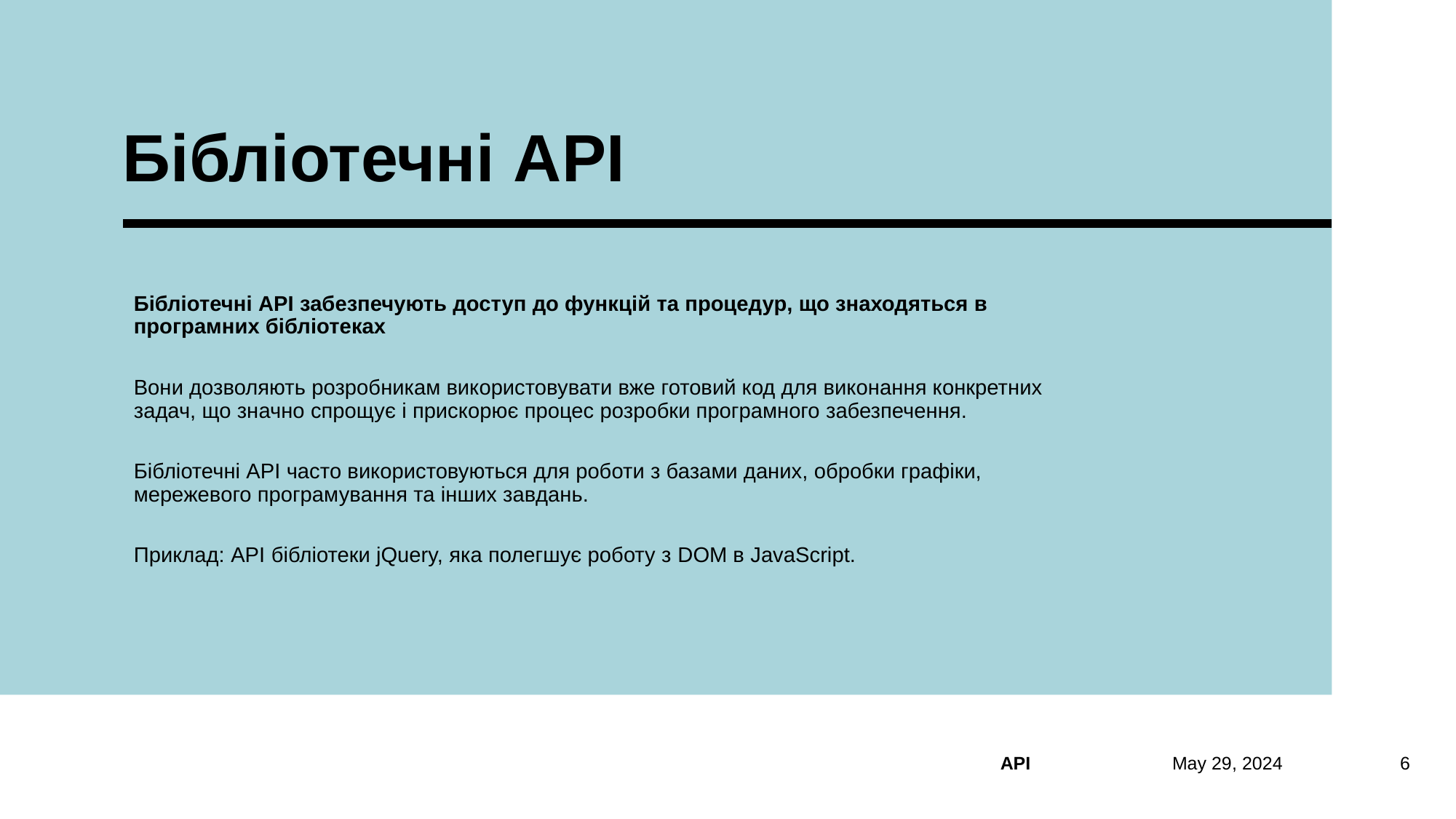

# Бібліотечні API
Бібліотечні API забезпечують доступ до функцій та процедур, що знаходяться в програмних бібліотеках

Вони дозволяють розробникам використовувати вже готовий код для виконання конкретних задач, що значно спрощує і прискорює процес розробки програмного забезпечення.

Бібліотечні API часто використовуються для роботи з базами даних, обробки графіки, мережевого програмування та інших завдань.

Приклад: API бібліотеки jQuery, яка полегшує роботу з DOM в JavaScript.
May 29, 2024
6
API